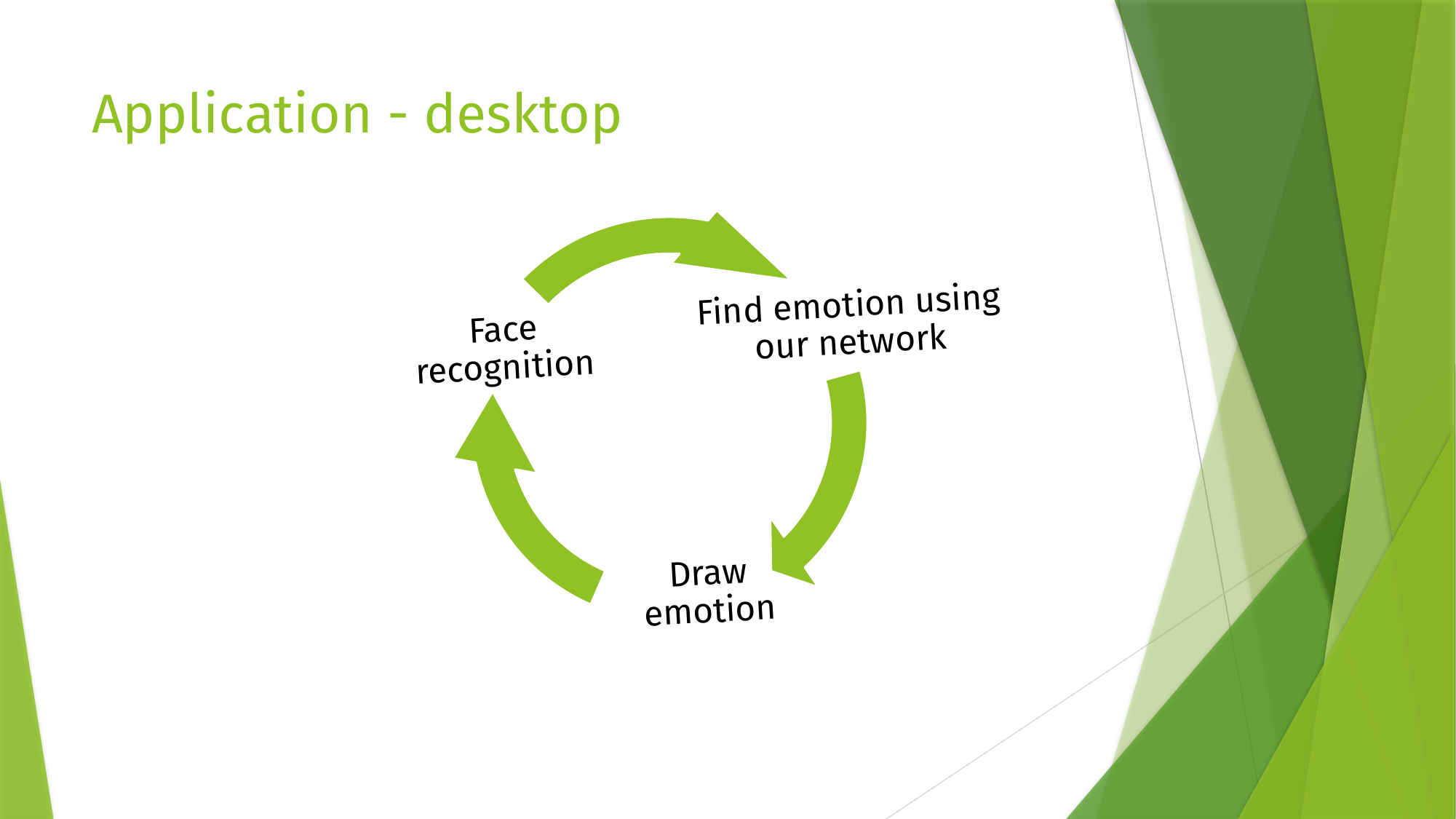

# Application - desktop

Find emotion using our network
Face recognition
Draw emotion